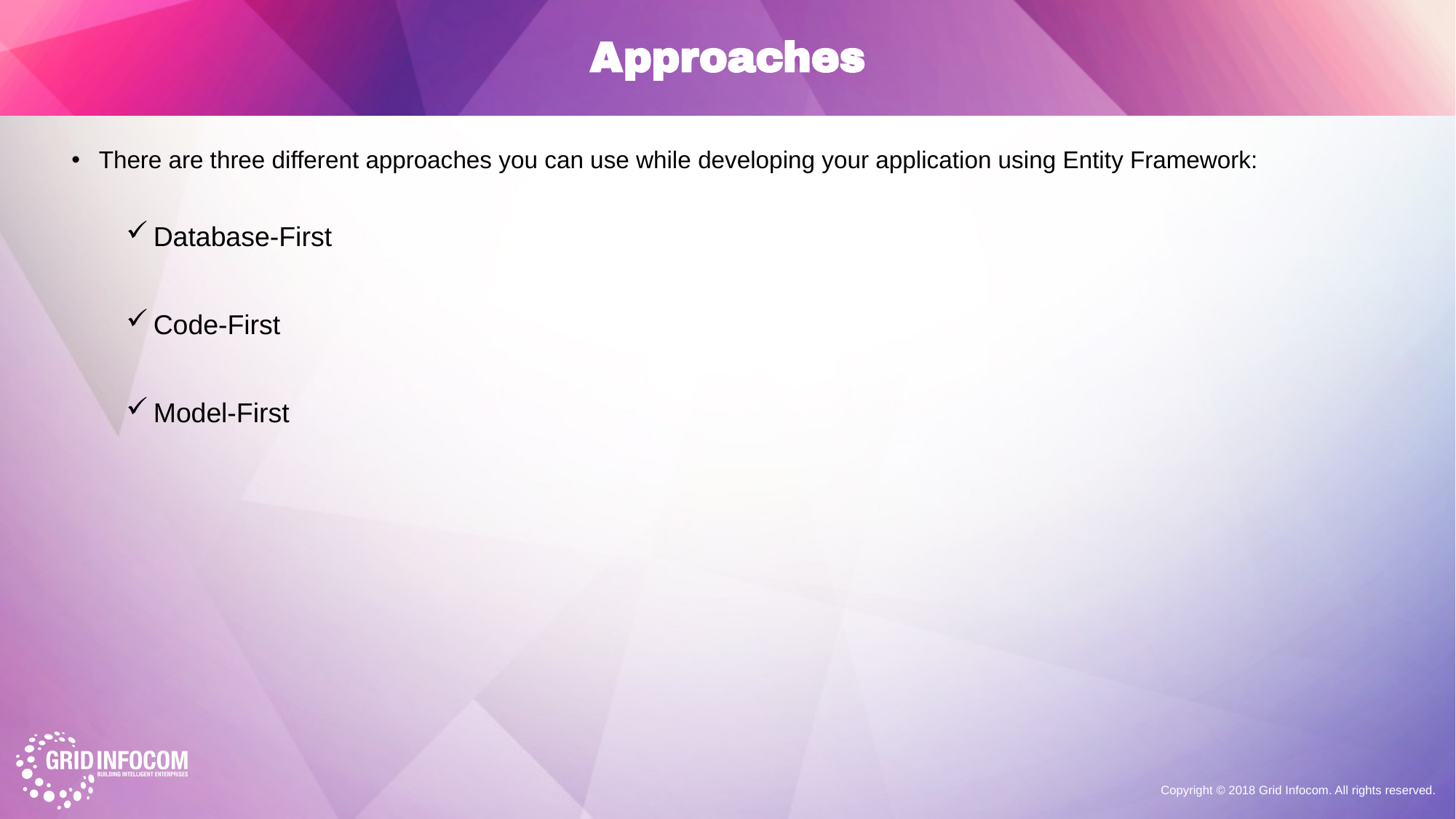

# Approaches
There are three different approaches you can use while developing your application using Entity Framework:

Database-First

Code-First

Model-First